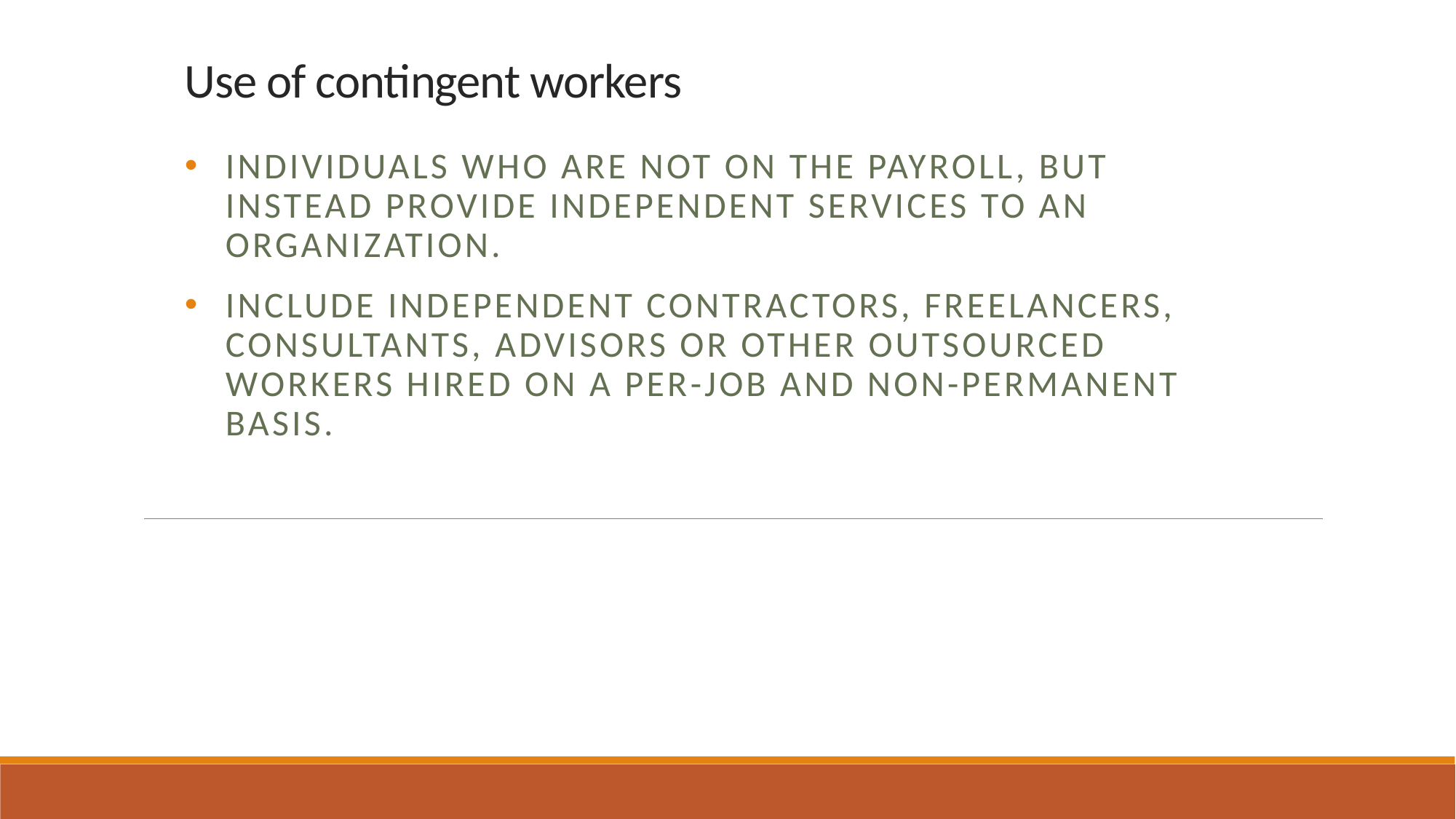

# Use of contingent workers
individuals who are not on the payroll, but instead provide independent services to an organization.
include independent contractors, freelancers, consultants, advisors or other outsourced workers hired on a per-job and non-permanent basis.